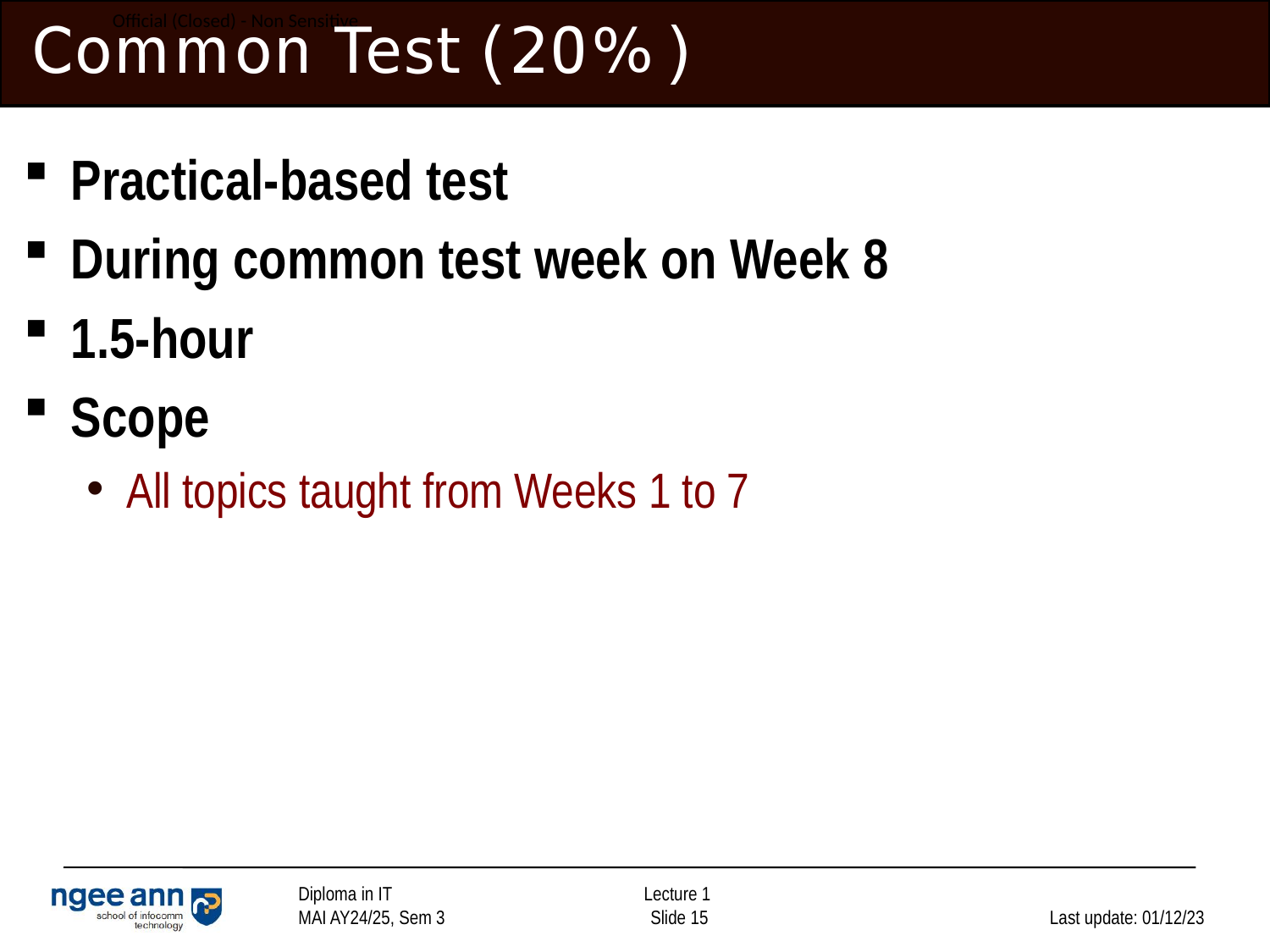

# Common Test (20%)
Practical-based test
During common test week on Week 8
1.5-hour
Scope
All topics taught from Weeks 1 to 7